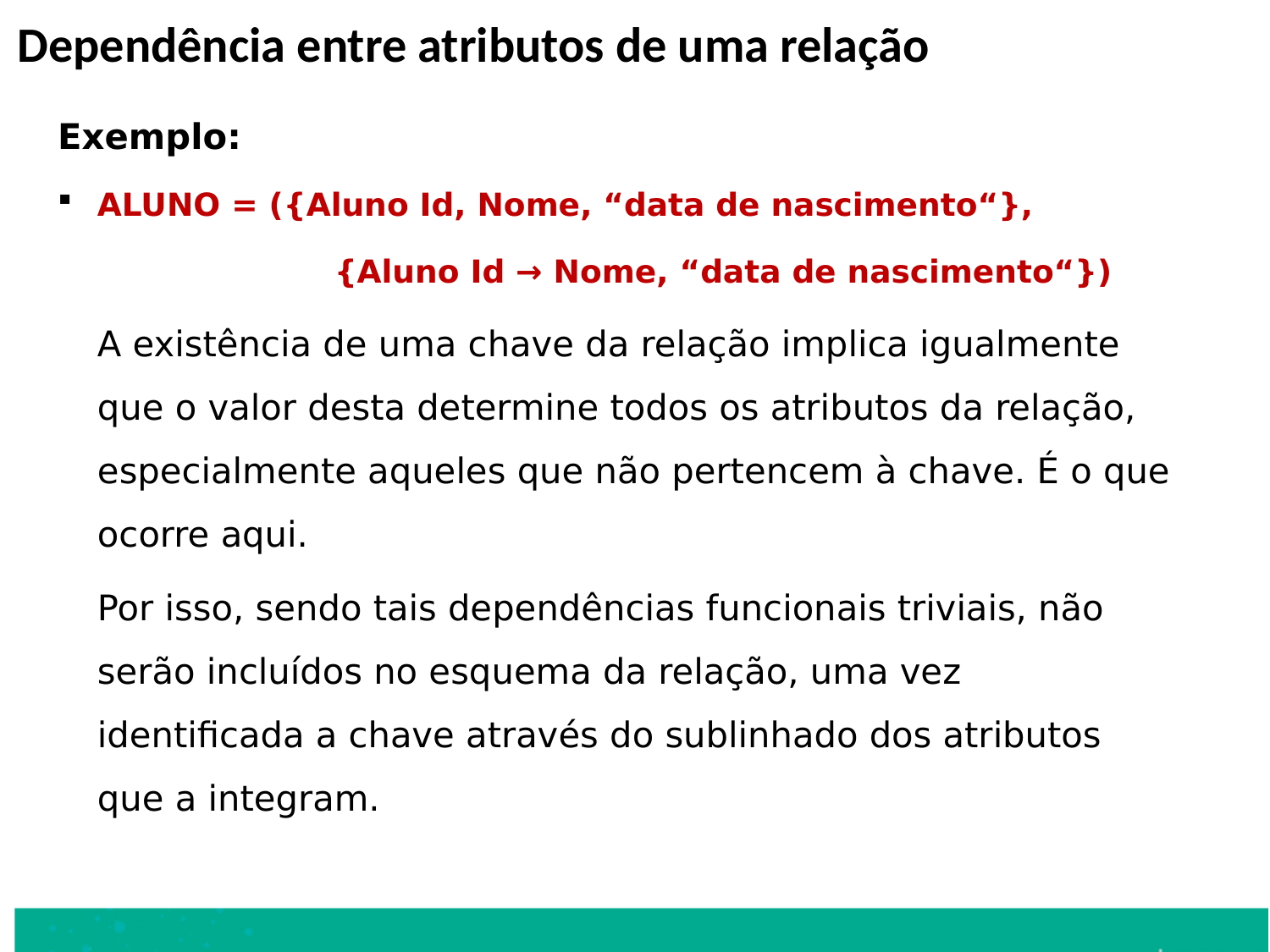

Dependência entre atributos de uma relação
Exemplo:
ALUNO = ({Aluno Id, Nome, “data de nascimento“},
		          {Aluno Id → Nome, “data de nascimento“})
	A existência de uma chave da relação implica igualmente que o valor desta determine todos os atributos da relação, especialmente aqueles que não pertencem à chave. É o que ocorre aqui.
	Por isso, sendo tais dependências funcionais triviais, não serão incluídos no esquema da relação, uma vez identificada a chave através do sublinhado dos atributos que a integram.